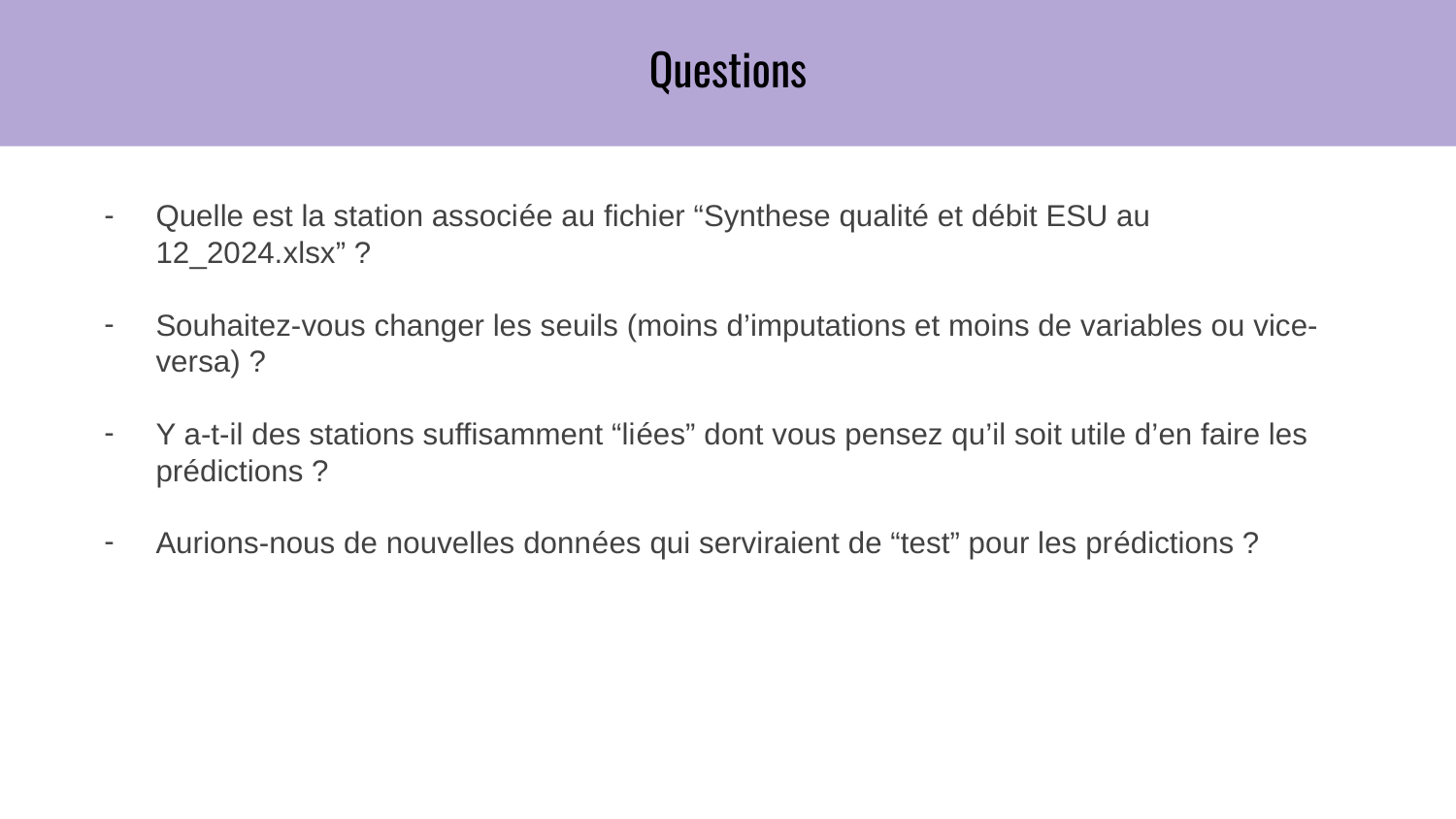

# Questions
Quelle est la station associée au fichier “Synthese qualité et débit ESU au 12_2024.xlsx” ?

Souhaitez-vous changer les seuils (moins d’imputations et moins de variables ou vice-versa) ?

Y a-t-il des stations suffisamment “liées” dont vous pensez qu’il soit utile d’en faire les prédictions ?

Aurions-nous de nouvelles données qui serviraient de “test” pour les prédictions ?